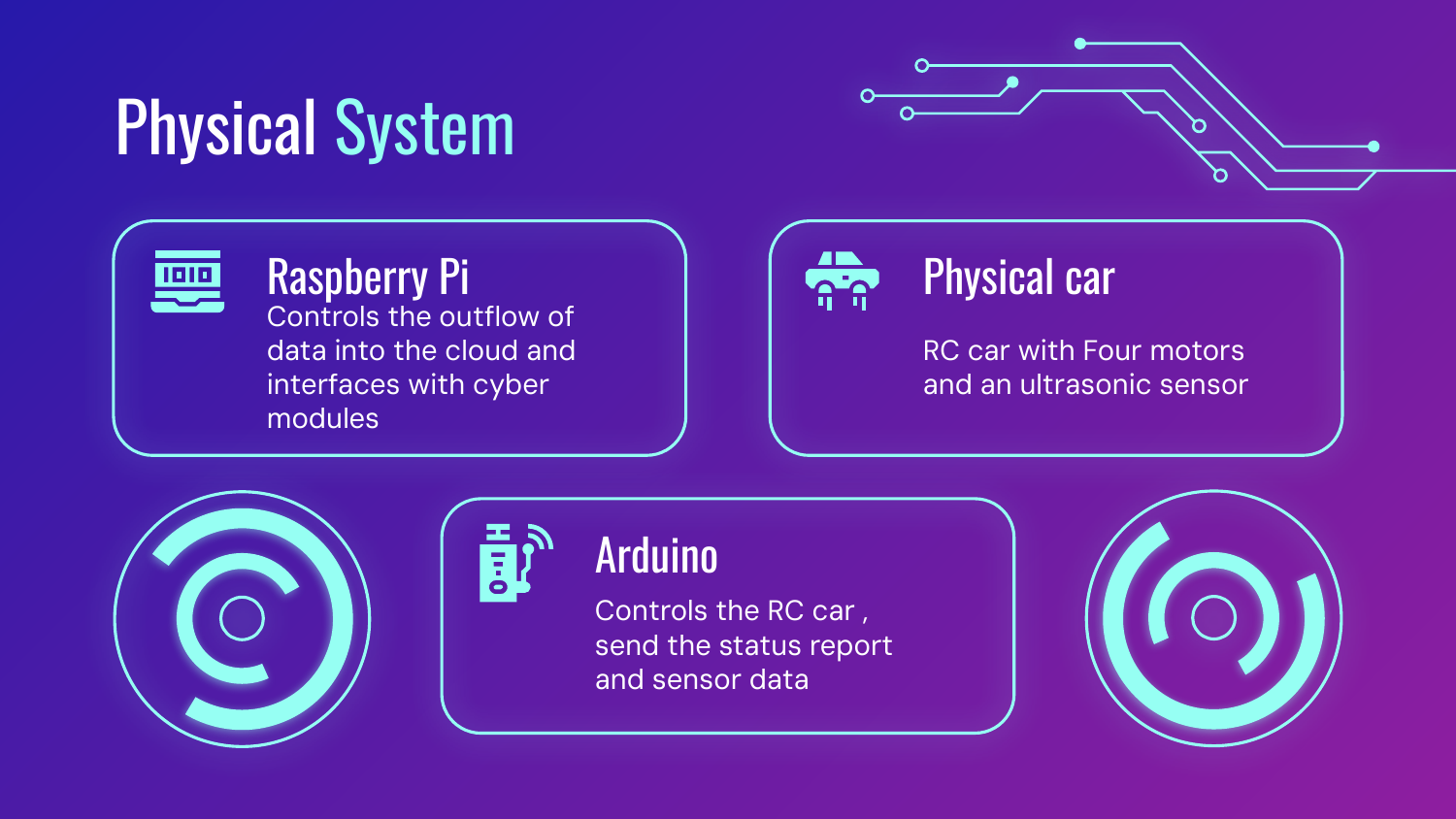

Physical System

# Raspberry Pi
Physical car

Controls the outflow of data into the cloud and interfaces with cyber modules
RC car with Four motors and an ultrasonic sensor

Arduino

Controls the RC car , send the status report and sensor data